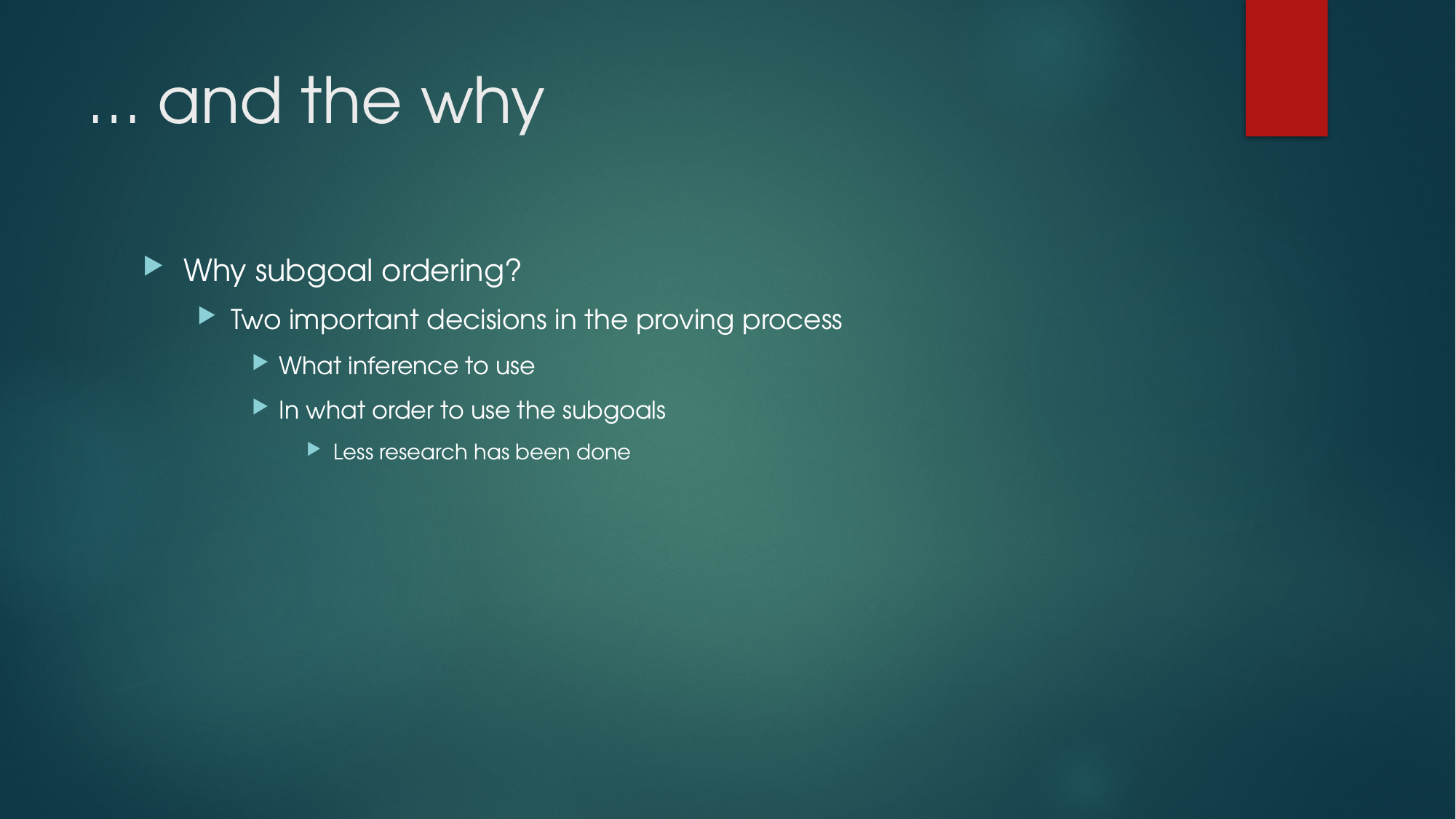

# … and the why
Why subgoal ordering?
Two important decisions in the proving process
What inference to use
In what order to use the subgoals
Less research has been done